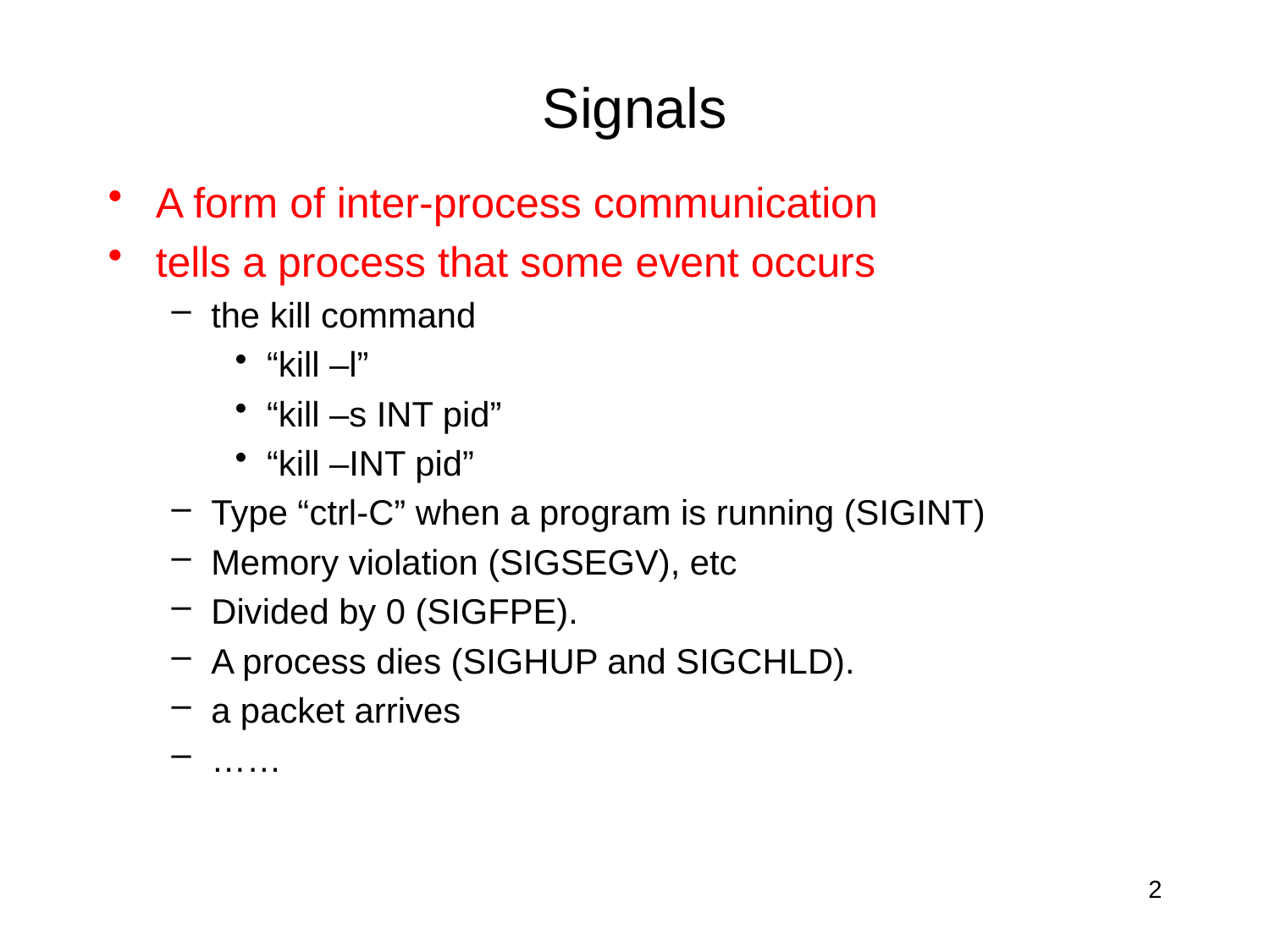

# Signals
A form of inter-process communication
tells a process that some event occurs
the kill command
“kill –l”
“kill –s INT pid”
“kill –INT pid”
Type “ctrl-C” when a program is running (SIGINT)
Memory violation (SIGSEGV), etc
Divided by 0 (SIGFPE).
A process dies (SIGHUP and SIGCHLD).
a packet arrives
……

2